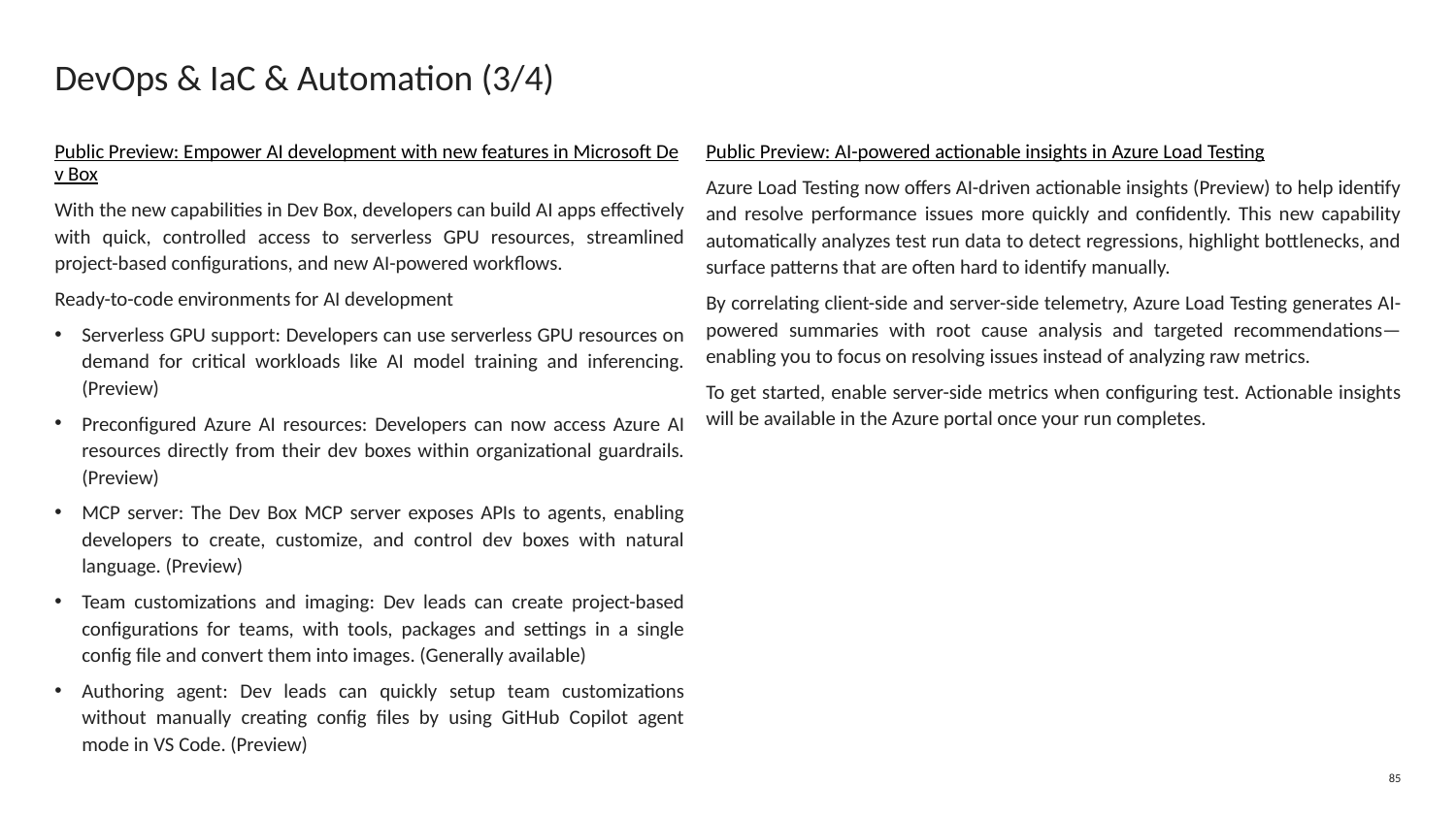

# DevOps & IaC & Automation (3/4)
Public Preview: Empower AI development with new features in Microsoft Dev Box
With the new capabilities in Dev Box, developers can build AI apps effectively with quick, controlled access to serverless GPU resources, streamlined project-based configurations, and new AI-powered workflows.
Ready-to-code environments for AI development
Serverless GPU support: Developers can use serverless GPU resources on demand for critical workloads like AI model training and inferencing. (Preview)
Preconfigured Azure AI resources: Developers can now access Azure AI resources directly from their dev boxes within organizational guardrails. (Preview)
MCP server: The Dev Box MCP server exposes APIs to agents, enabling developers to create, customize, and control dev boxes with natural language. (Preview)
Team customizations and imaging: Dev leads can create project-based configurations for teams, with tools, packages and settings in a single config file and convert them into images. (Generally available)
Authoring agent: Dev leads can quickly setup team customizations without manually creating config files by using GitHub Copilot agent mode in VS Code. (Preview)
Public Preview: AI-powered actionable insights in Azure Load Testing
Azure Load Testing now offers AI-driven actionable insights (Preview) to help identify and resolve performance issues more quickly and confidently. This new capability automatically analyzes test run data to detect regressions, highlight bottlenecks, and surface patterns that are often hard to identify manually.
By correlating client-side and server-side telemetry, Azure Load Testing generates AI-powered summaries with root cause analysis and targeted recommendations—enabling you to focus on resolving issues instead of analyzing raw metrics.
To get started, enable server-side metrics when configuring test. Actionable insights will be available in the Azure portal once your run completes.